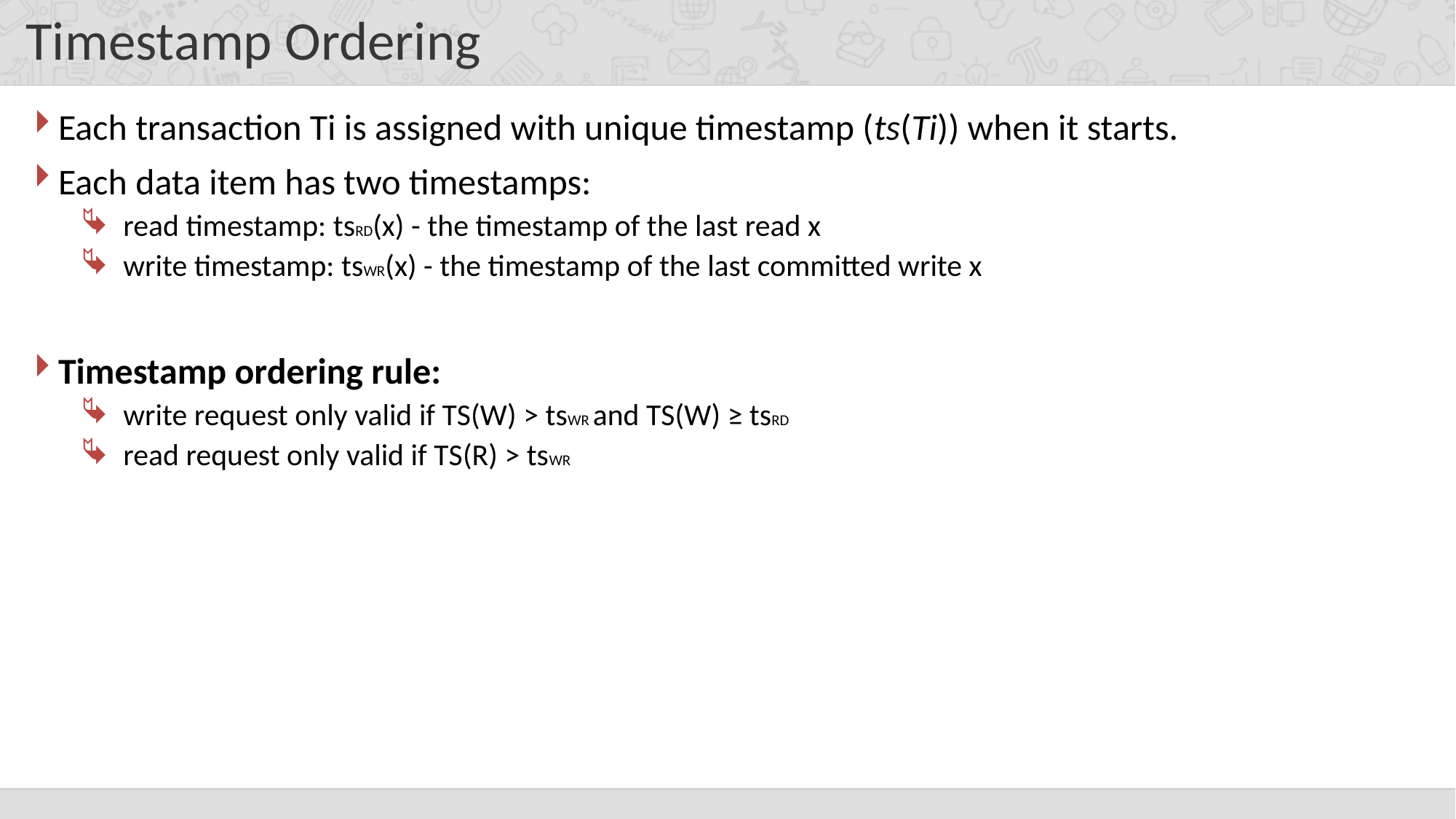

# Timestamp Ordering
Each transaction Ti is assigned with unique timestamp (ts(Ti)) when it starts.
Each data item has two timestamps:
read timestamp: tsRD(x) - the timestamp of the last read x
write timestamp: tsWR(x) - the timestamp of the last committed write x

Timestamp ordering rule:
write request only valid if TS(W) > tsWR and TS(W) ≥ tsRD
read request only valid if TS(R) > tsWR